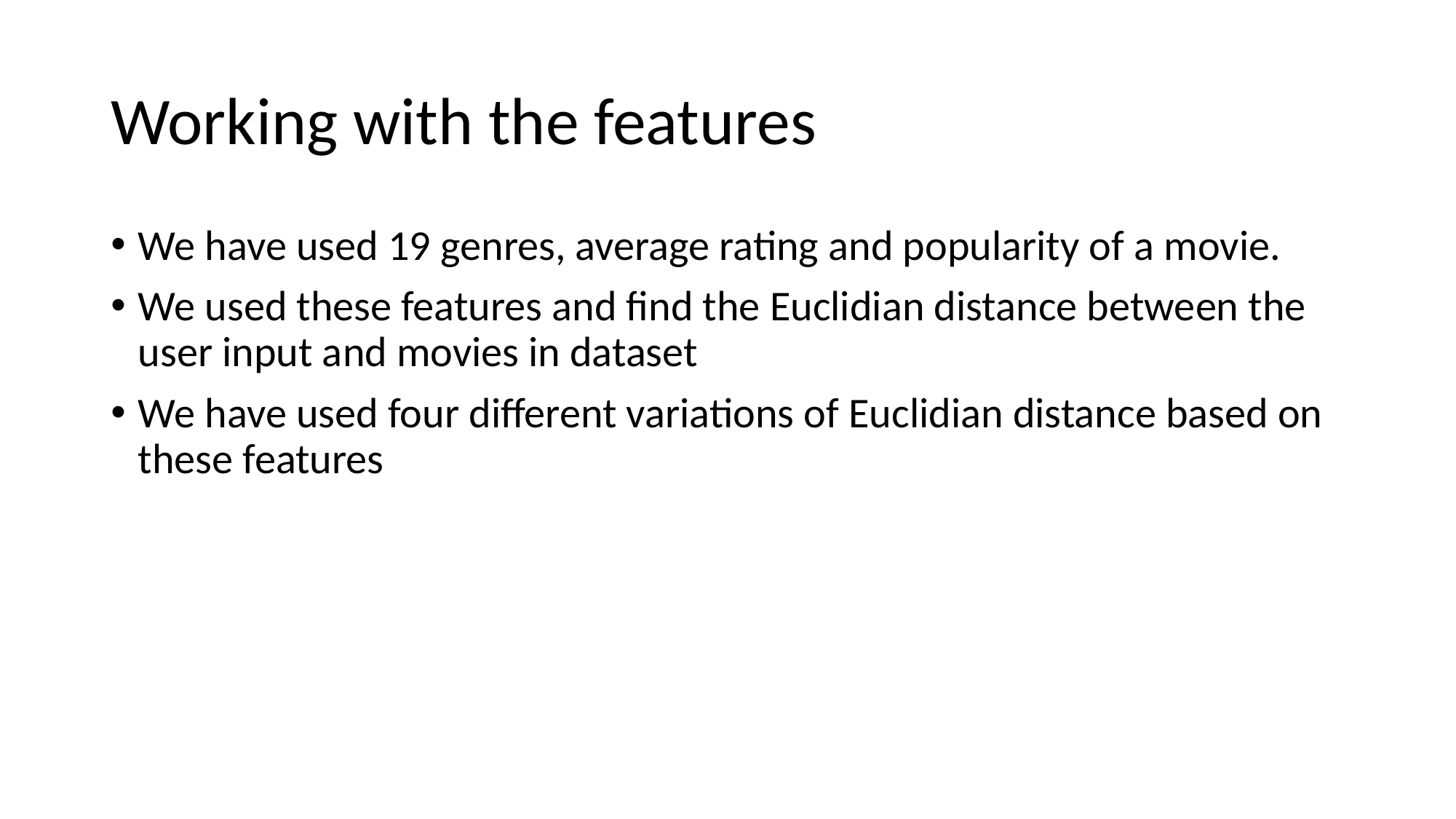

# Working with the features
We have used 19 genres, average rating and popularity of a movie.
We used these features and find the Euclidian distance between the user input and movies in dataset
We have used four different variations of Euclidian distance based on these features